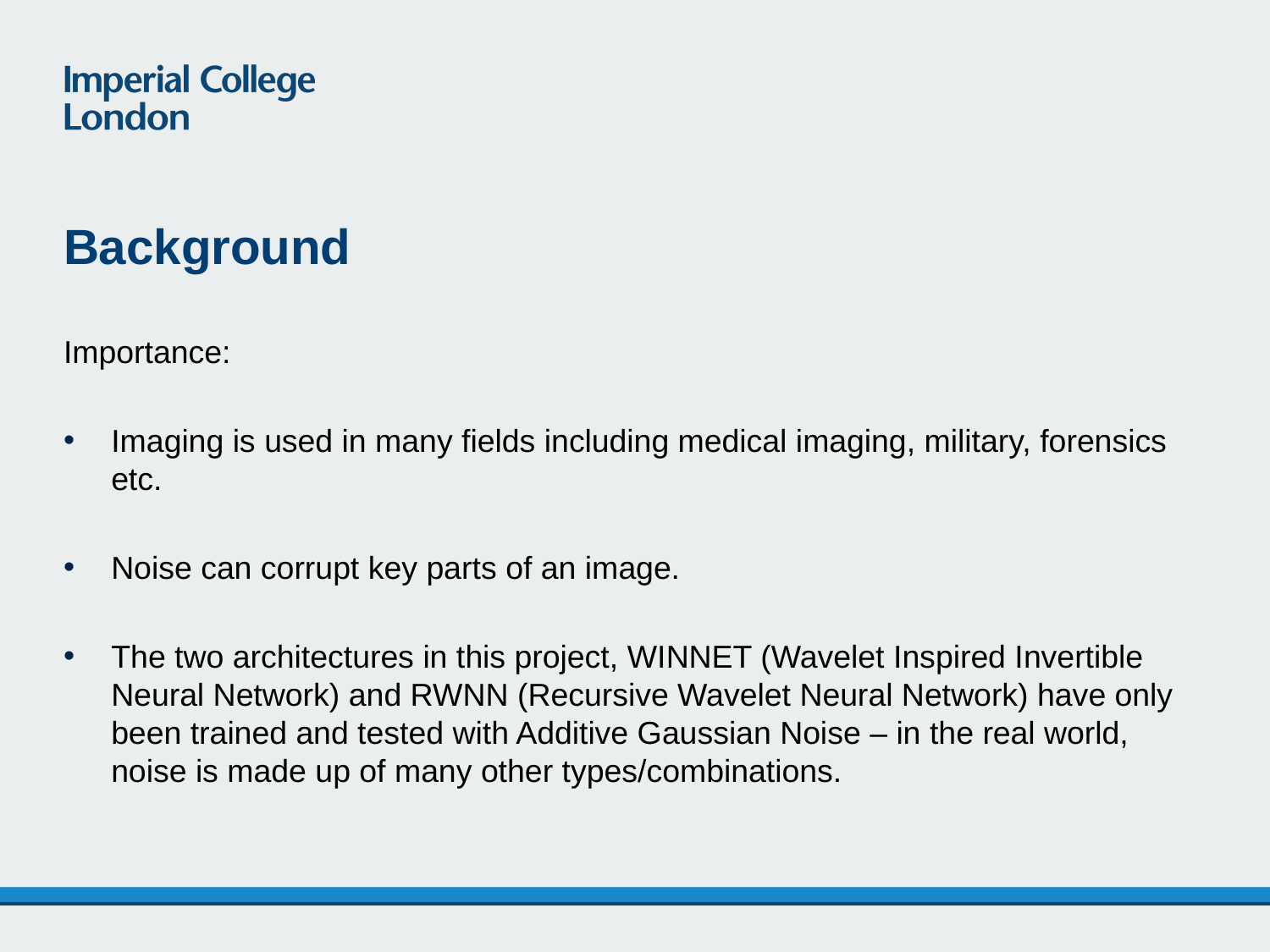

# Background
Importance:

Imaging is used in many fields including medical imaging, military, forensics etc.

Noise can corrupt key parts of an image.

The two architectures in this project, WINNET (Wavelet Inspired Invertible Neural Network) and RWNN (Recursive Wavelet Neural Network) have only been trained and tested with Additive Gaussian Noise – in the real world, noise is made up of many other types/combinations.